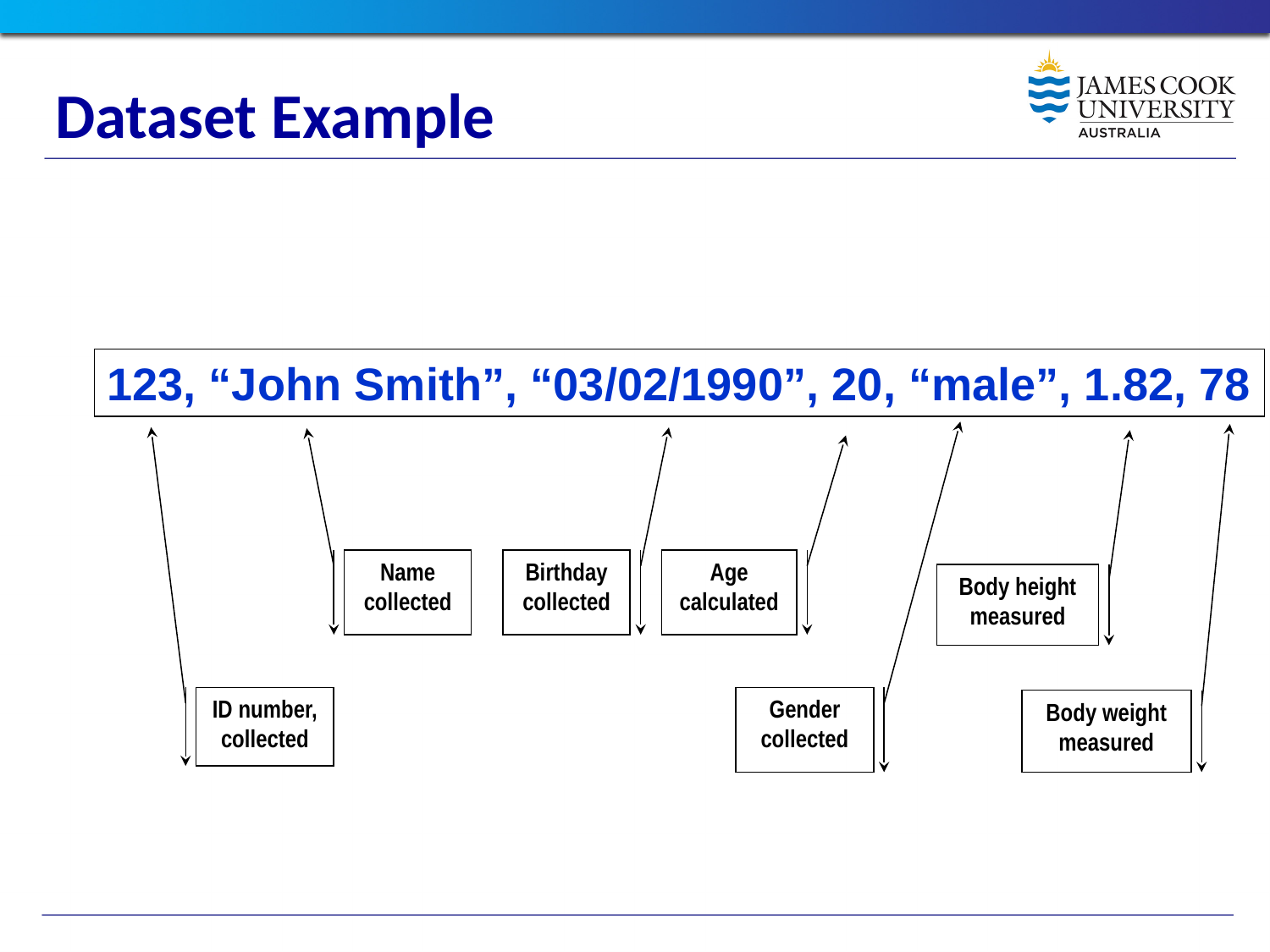

Dataset Example
123, “John Smith”, “03/02/1990”, 20, “male”, 1.82, 78
Name
collected
Birthday collected
Age
calculated
Body height
measured
ID number, collected
Gender collected
Body weight
measured